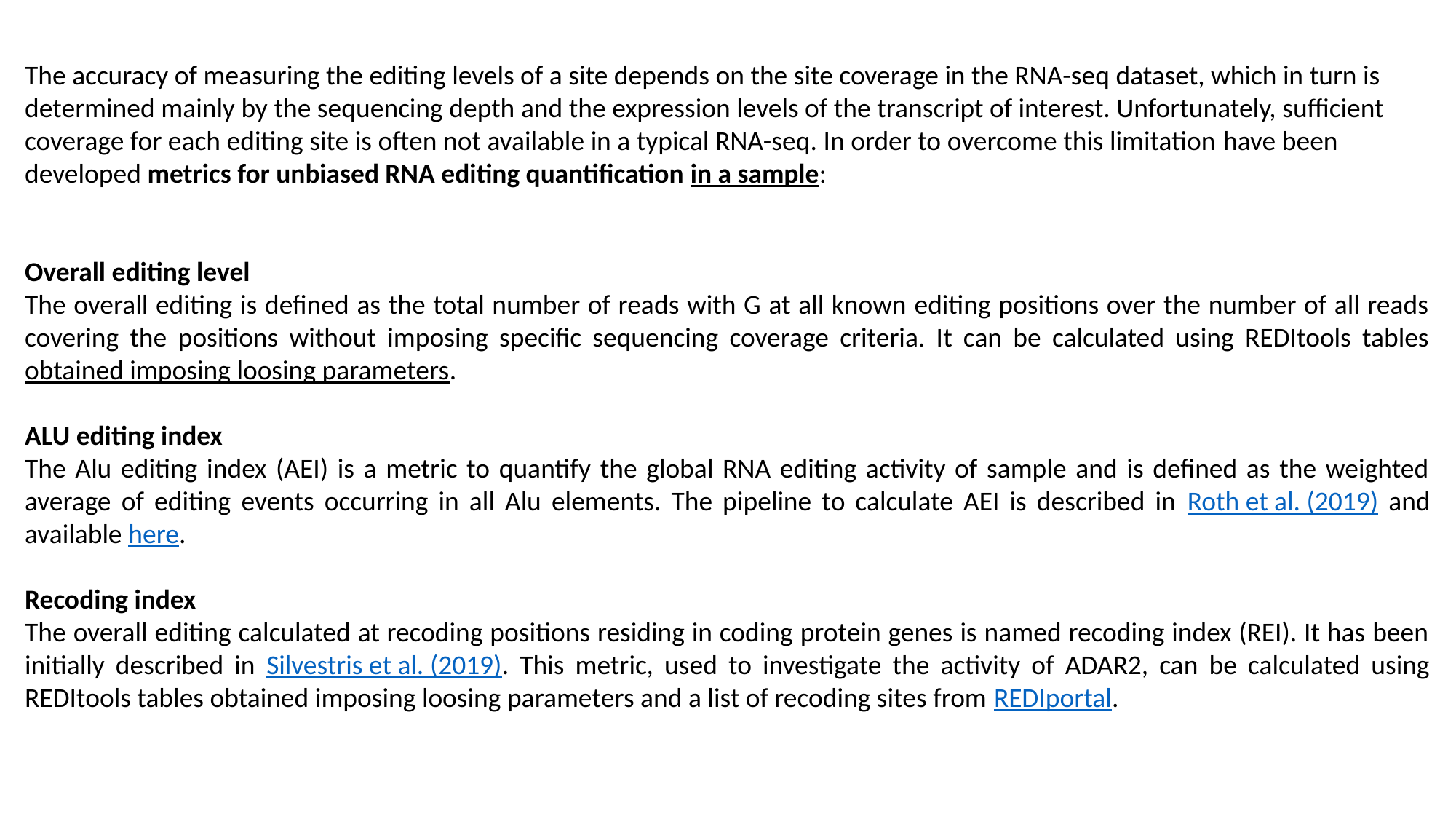

The accuracy of measuring the editing levels of a site depends on the site coverage in the RNA-seq dataset, which in turn is determined mainly by the sequencing depth and the expression levels of the transcript of interest. Unfortunately, sufficient coverage for each editing site is often not available in a typical RNA-seq. In order to overcome this limitation have been developed metrics for unbiased RNA editing quantification in a sample:

Overall editing level
The overall editing is defined as the total number of reads with G at all known editing positions over the number of all reads covering the positions without imposing specific sequencing coverage criteria. It can be calculated using REDItools tables obtained imposing loosing parameters.

ALU editing index
The Alu editing index (AEI) is a metric to quantify the global RNA editing activity of sample and is defined as the weighted average of editing events occurring in all Alu elements. The pipeline to calculate AEI is described in Roth et al. (2019) and available here.

Recoding index
The overall editing calculated at recoding positions residing in coding protein genes is named recoding index (REI). It has been initially described in Silvestris et al. (2019). This metric, used to investigate the activity of ADAR2, can be calculated using REDItools tables obtained imposing loosing parameters and a list of recoding sites from REDIportal.